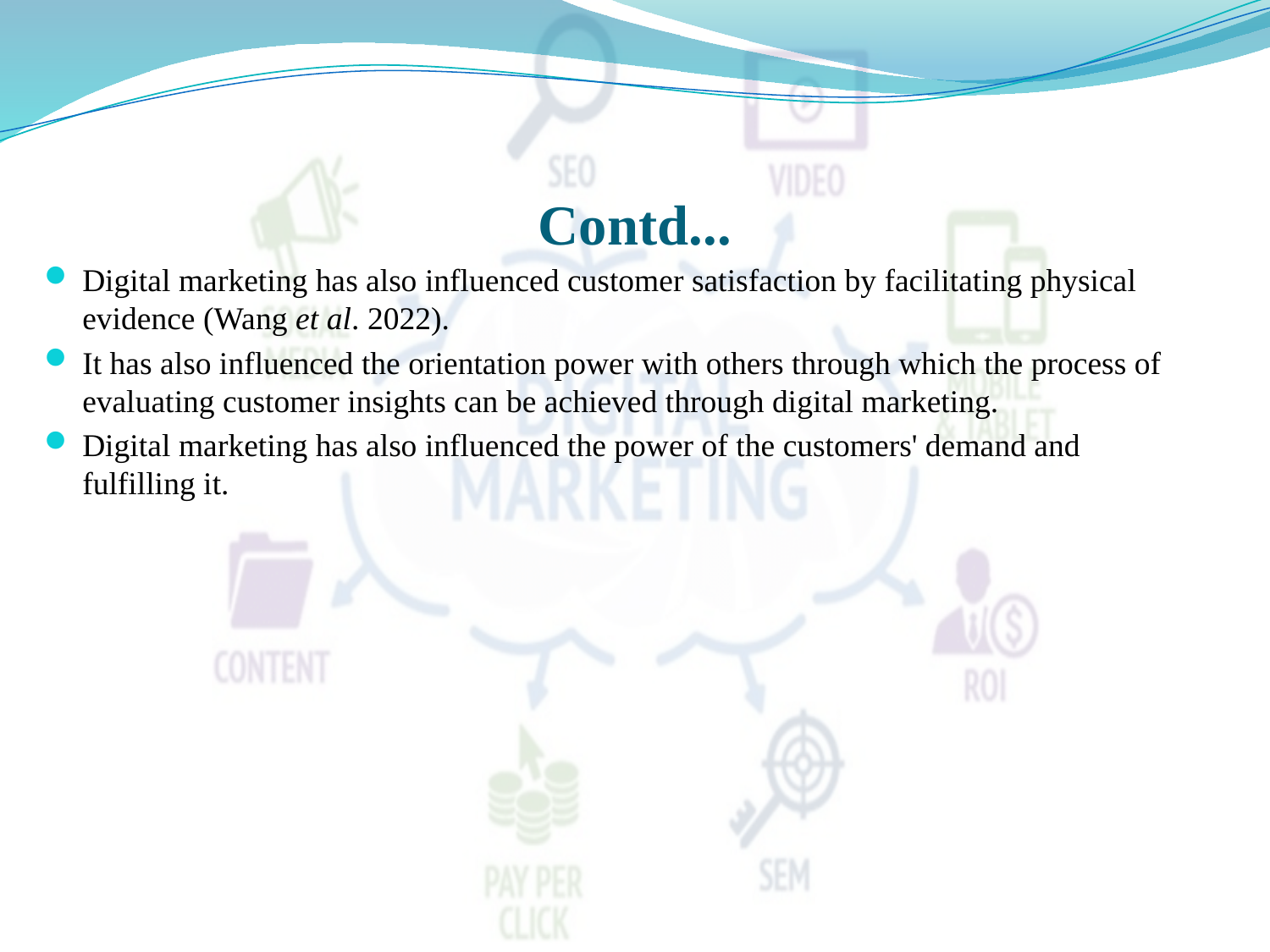

# Contd...
Digital marketing has also influenced customer satisfaction by facilitating physical evidence (Wang et al. 2022).
It has also influenced the orientation power with others through which the process of evaluating customer insights can be achieved through digital marketing.
Digital marketing has also influenced the power of the customers' demand and fulfilling it.